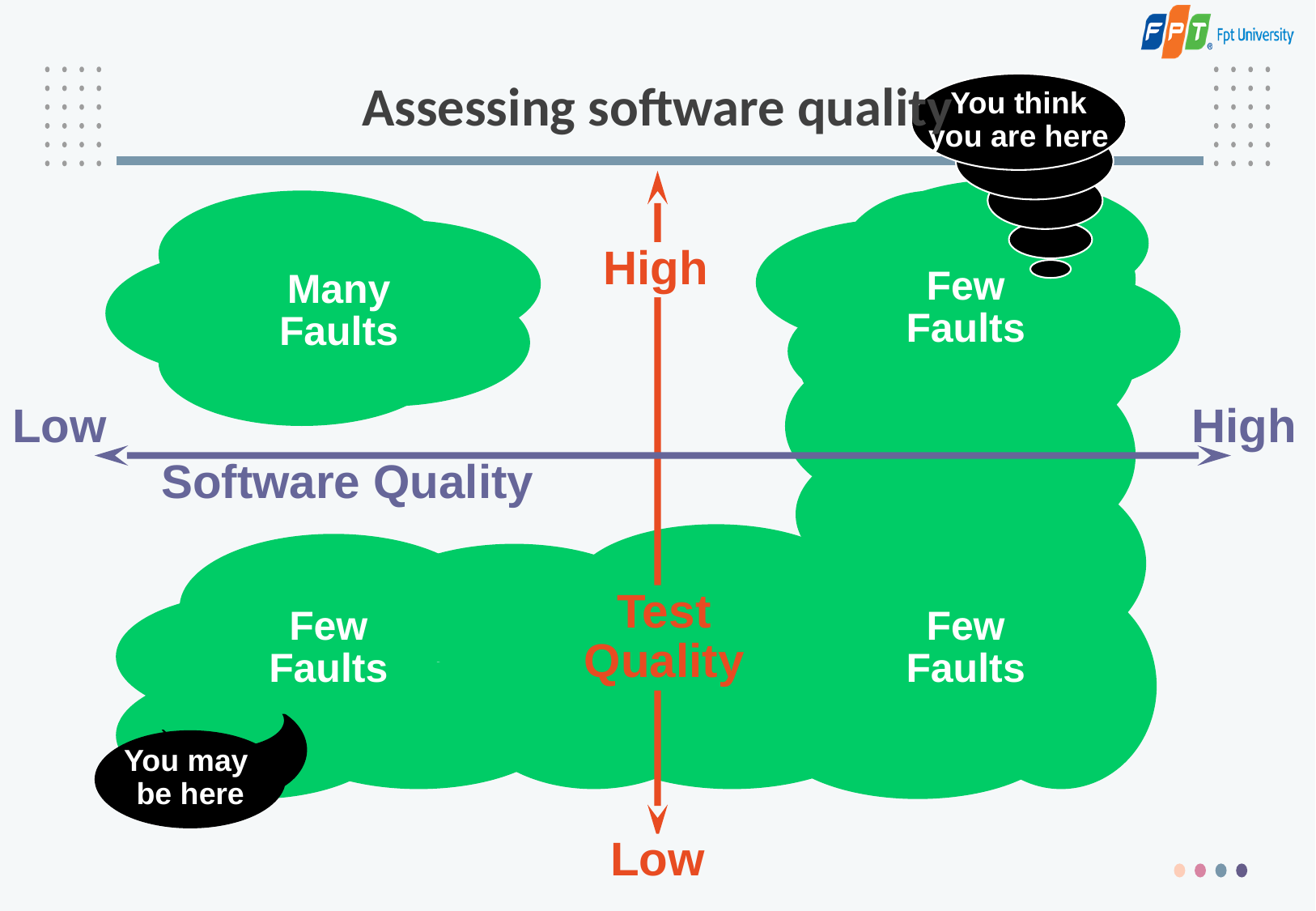

# Assessing software quality

You think
you are here

High
Test
Quality
Low

Few
Faults

Many
Faults

Few
Faults

Few
Faults

Few
Faults

Low
High

Software Quality

You may
be here